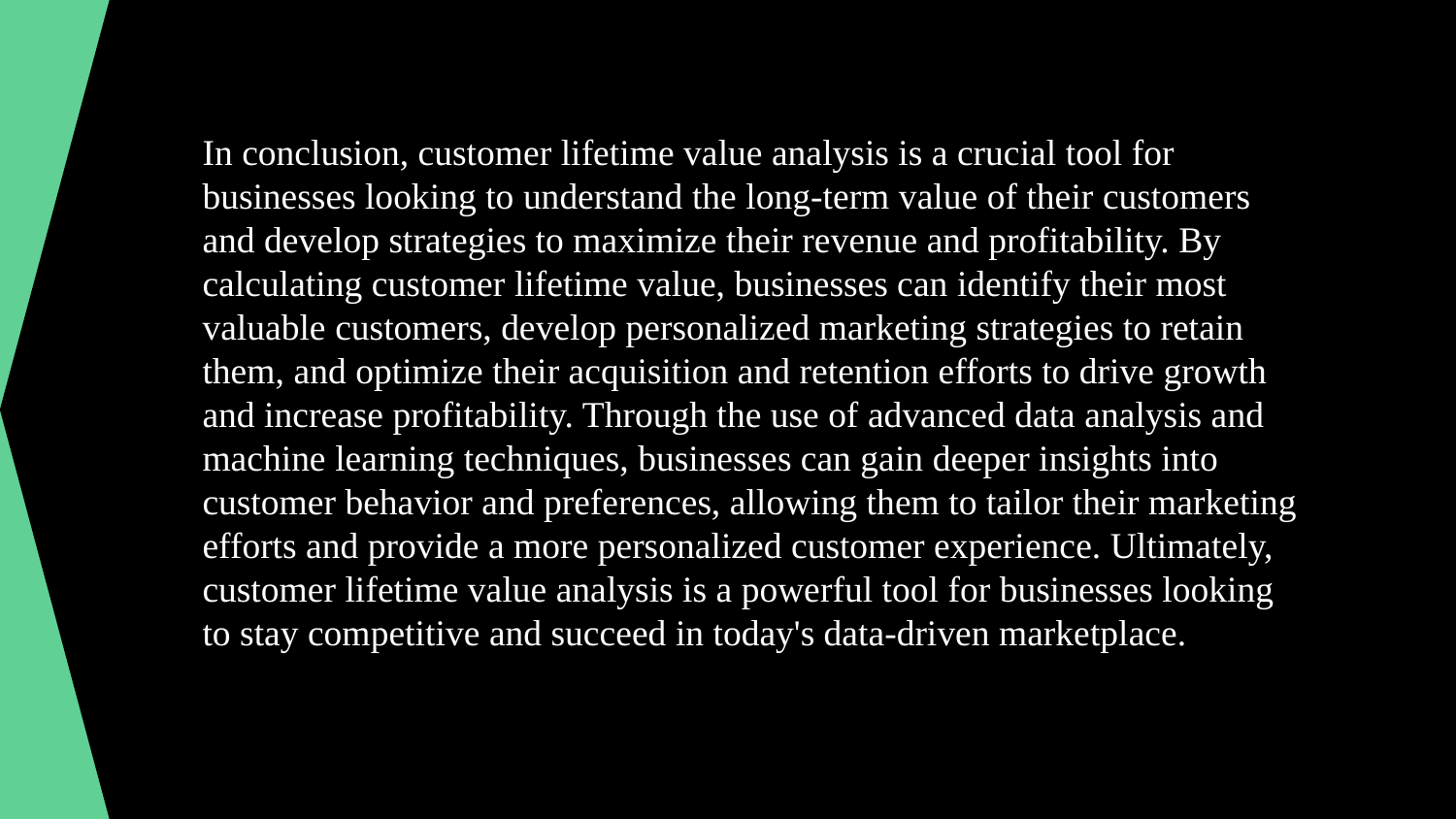

In conclusion, customer lifetime value analysis is a crucial tool for businesses looking to understand the long-term value of their customers and develop strategies to maximize their revenue and profitability. By calculating customer lifetime value, businesses can identify their most valuable customers, develop personalized marketing strategies to retain them, and optimize their acquisition and retention efforts to drive growth and increase profitability. Through the use of advanced data analysis and machine learning techniques, businesses can gain deeper insights into customer behavior and preferences, allowing them to tailor their marketing efforts and provide a more personalized customer experience. Ultimately, customer lifetime value analysis is a powerful tool for businesses looking to stay competitive and succeed in today's data-driven marketplace.